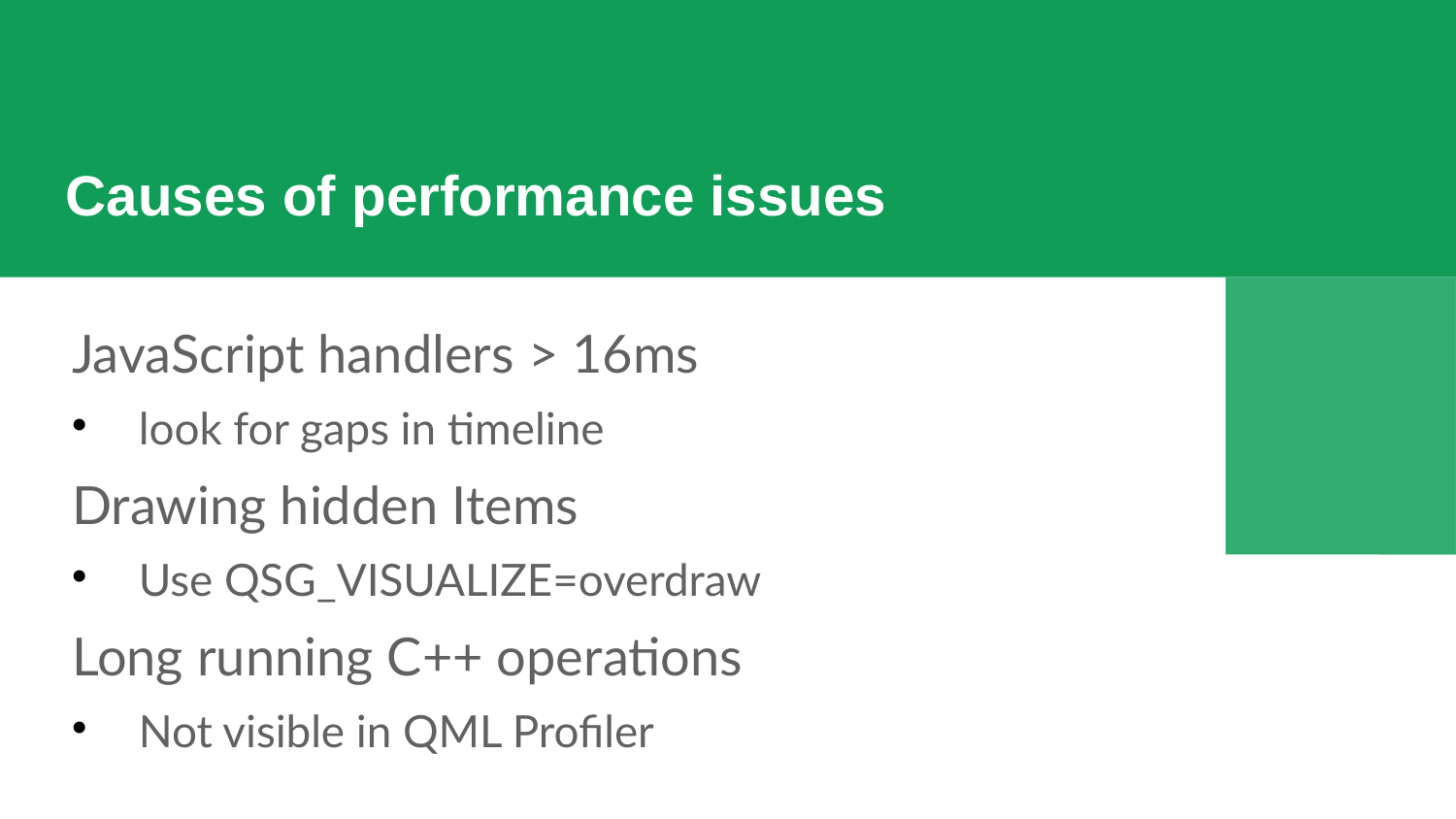

Causes of performance issues
JavaScript handlers > 16ms
look for gaps in timeline
Drawing hidden Items
Use QSG_VISUALIZE=overdraw
Long running C++ operations
Not visible in QML Profiler